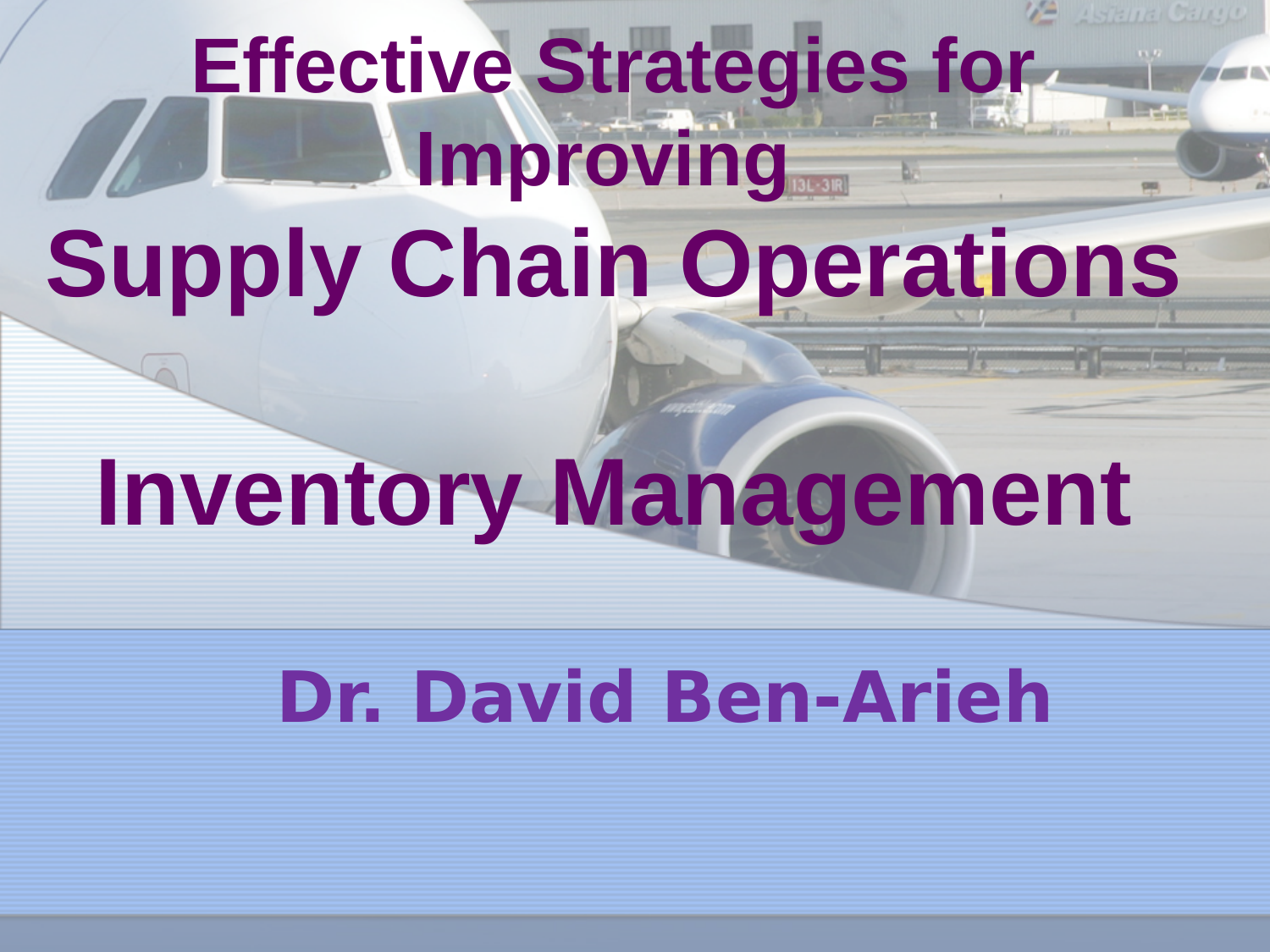

# Effective Strategies for Improving Supply Chain Operations Inventory Management
Dr. David Ben-Arieh